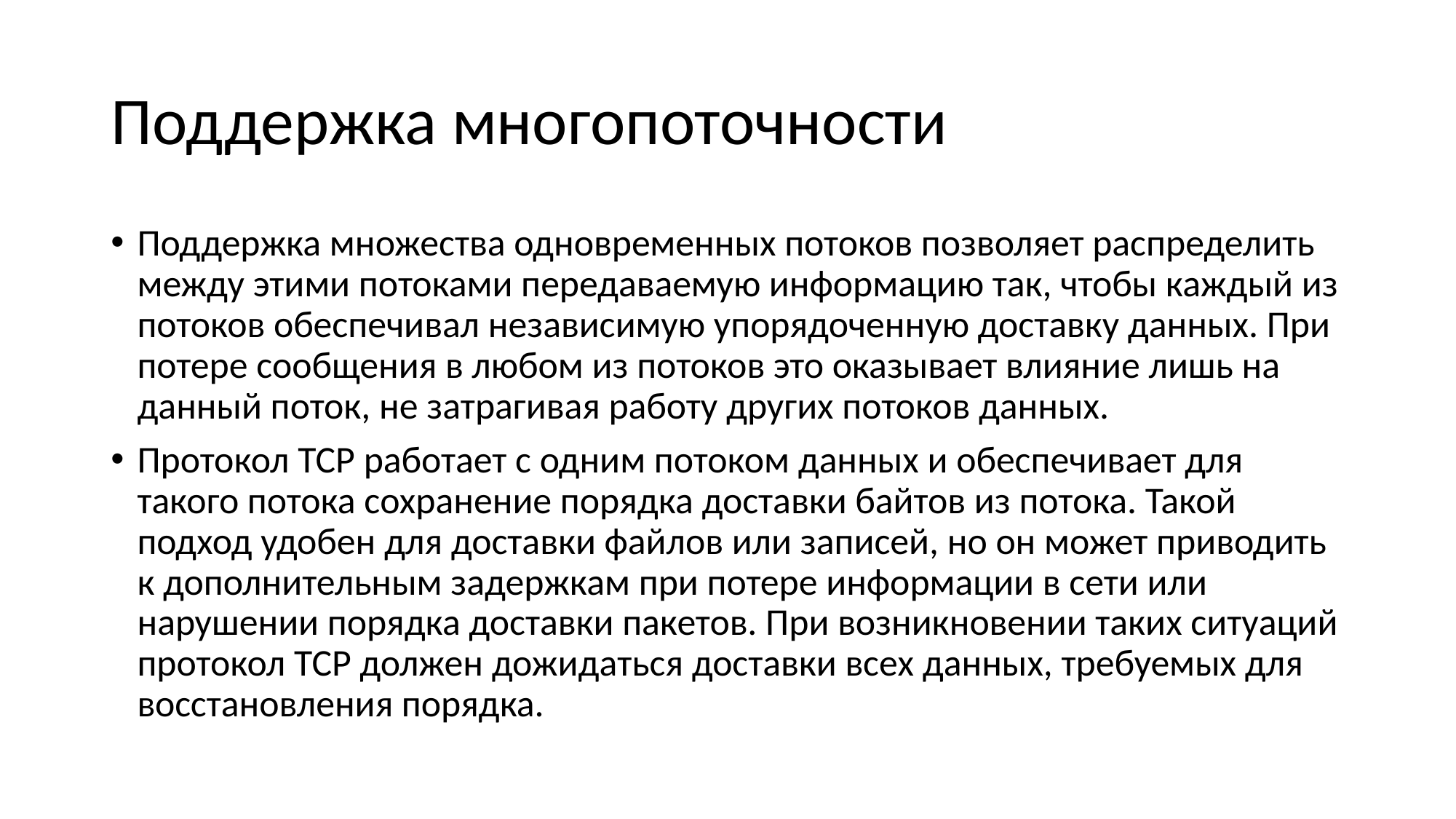

# Поддержка многопоточности
Поддержка множества одновременных потоков позволяет распределить между этими потоками передаваемую информацию так, чтобы каждый из потоков обеспечивал независимую упорядоченную доставку данных. При потере сообщения в любом из потоков это оказывает влияние лишь на данный поток, не затрагивая работу других потоков данных.
Протокол TCP работает с одним потоком данных и обеспечивает для такого потока сохранение порядка доставки байтов из потока. Такой подход удобен для доставки файлов или записей, но он может приводить к дополнительным задержкам при потере информации в сети или нарушении порядка доставки пакетов. При возникновении таких ситуаций протокол TCP должен дожидаться доставки всех данных, требуемых для восстановления порядка.